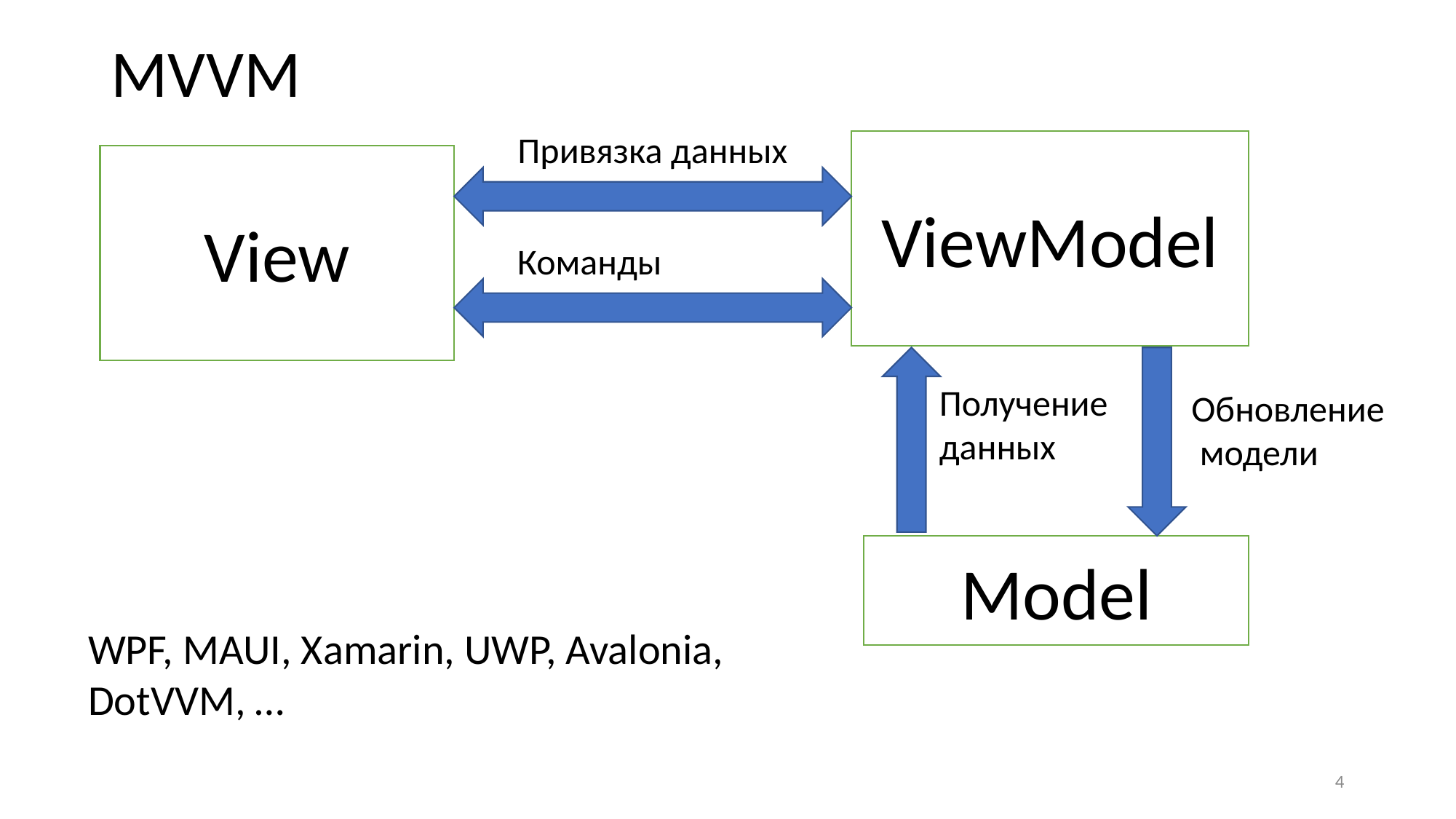

# MVVM
Привязка данных
ViewModel
View

Команды

Получение
данных
Обновление
 модели
Model
WPF, MAUI, Xamarin, UWP, Avalonia, DotVVM, …
4